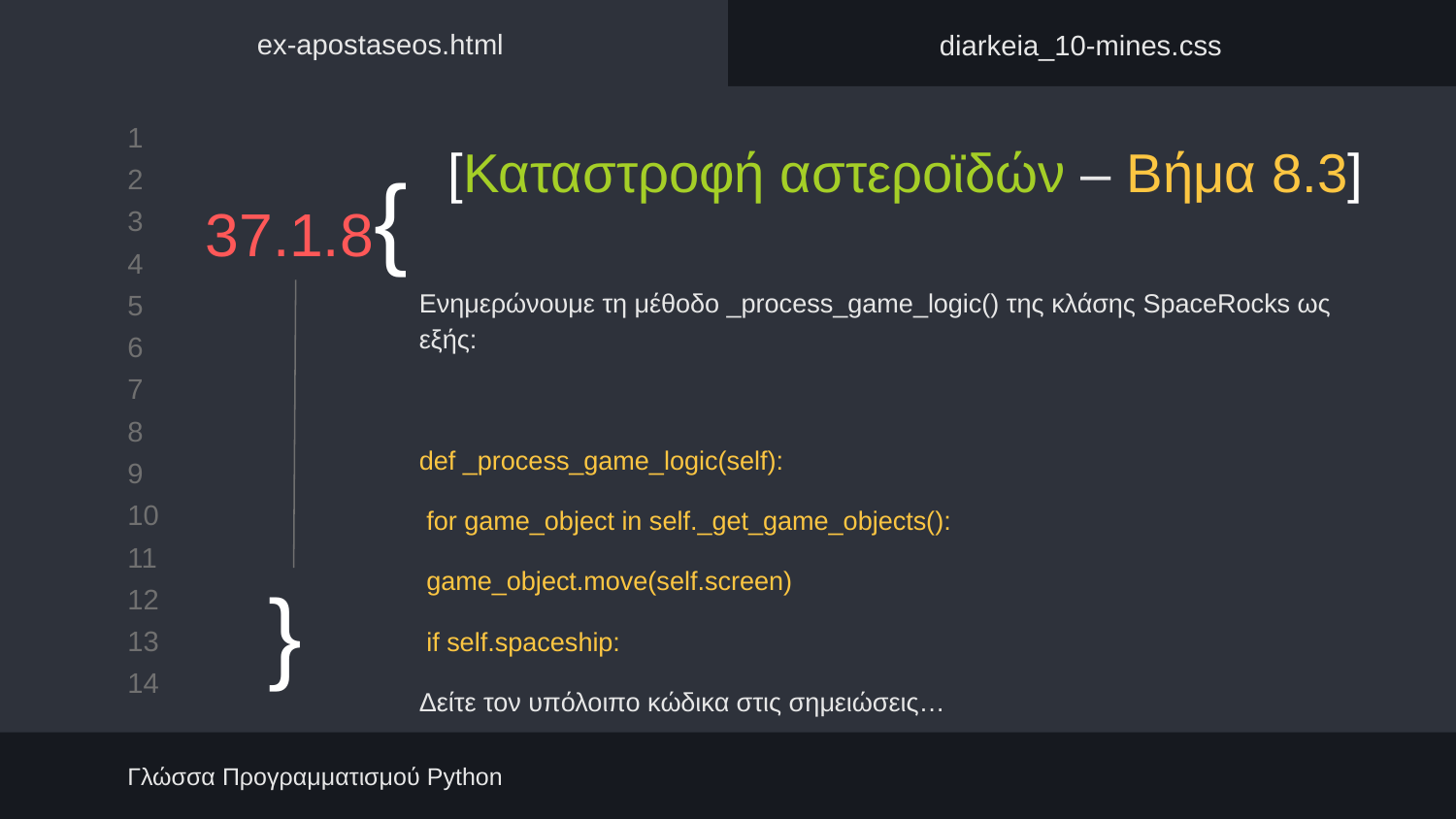

ex-apostaseos.html
diarkeia_10-mines.css
# 37.1.8{
[Καταστροφή αστεροϊδών – Βήμα 8.3]
Ενημερώνουμε τη μέθοδο _process_game_logic() της κλάσης SpaceRocks ως εξής:

def _process_game_logic(self):
 for game_object in self._get_game_objects():
 game_object.move(self.screen)
 if self.spaceship:
Δείτε τον υπόλοιπο κώδικα στις σημειώσεις…
}
Γλώσσα Προγραμματισμού Python